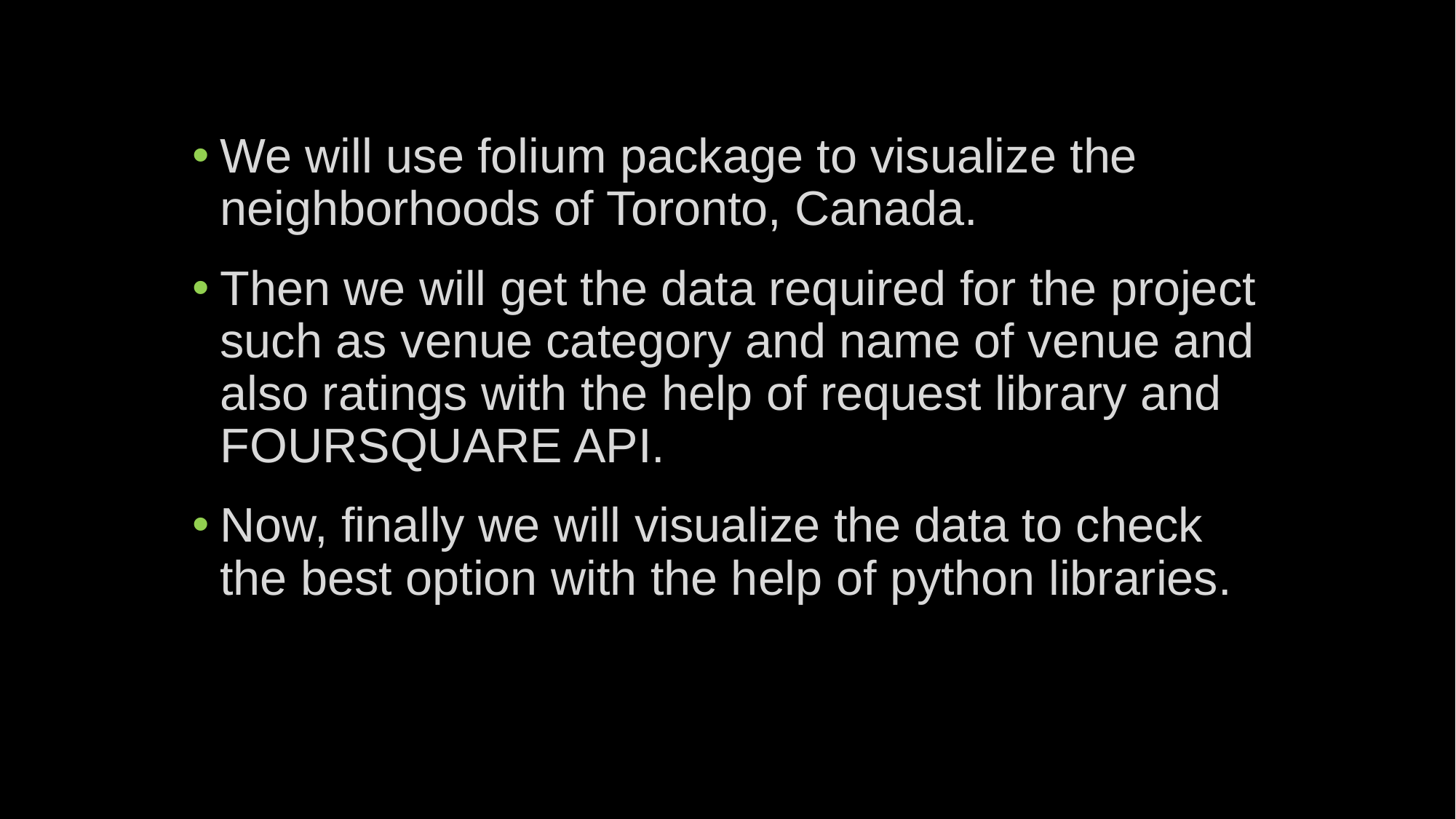

We will use folium package to visualize the neighborhoods of Toronto, Canada.
Then we will get the data required for the project such as venue category and name of venue and also ratings with the help of request library and FOURSQUARE API.
Now, finally we will visualize the data to check the best option with the help of python libraries.